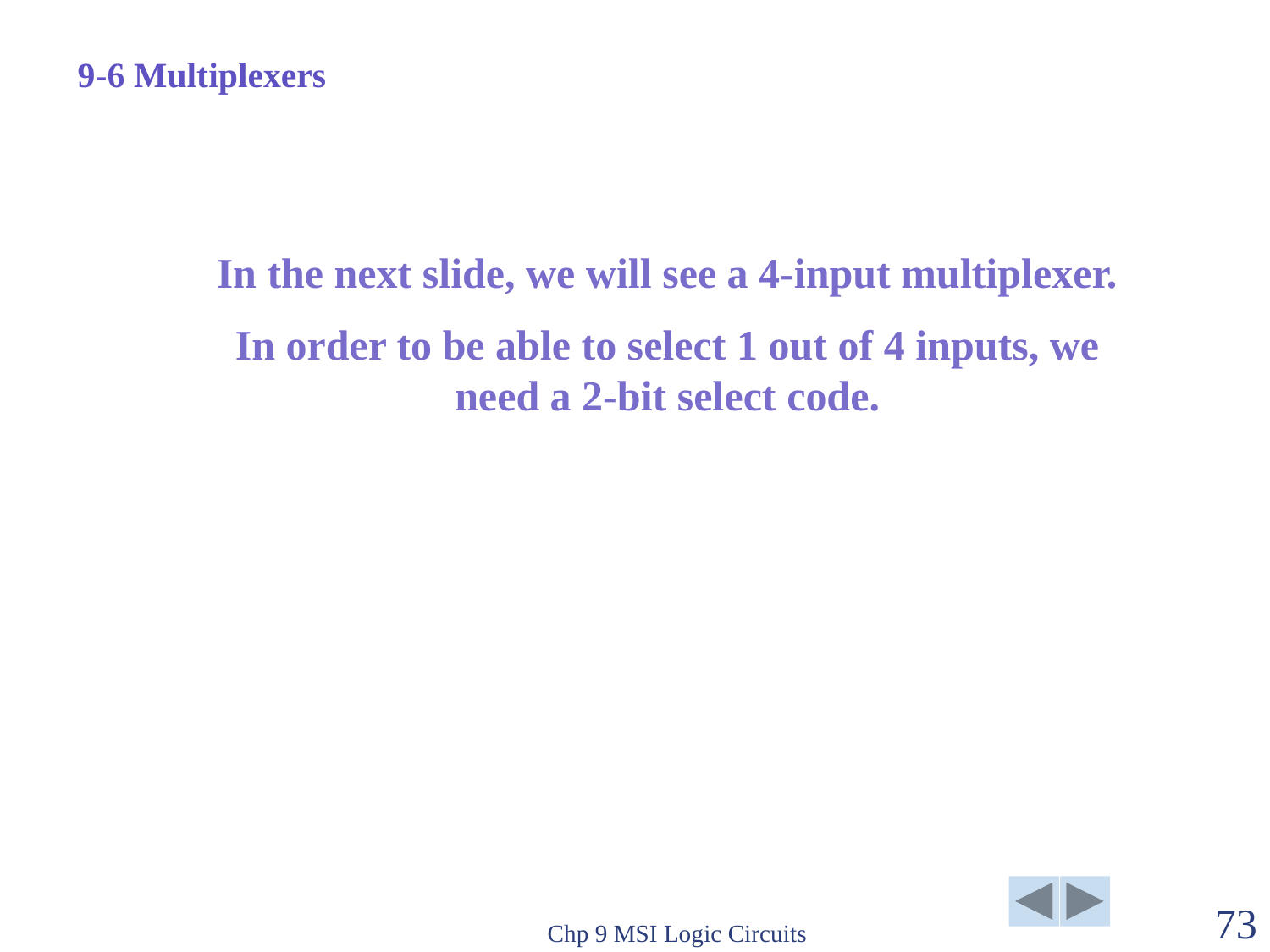

9-6 Multiplexers
In the next slide, we will see a 4-input multiplexer.
In order to be able to select 1 out of 4 inputs, we need a 2-bit select code.
Chp 9 MSI Logic Circuits
73